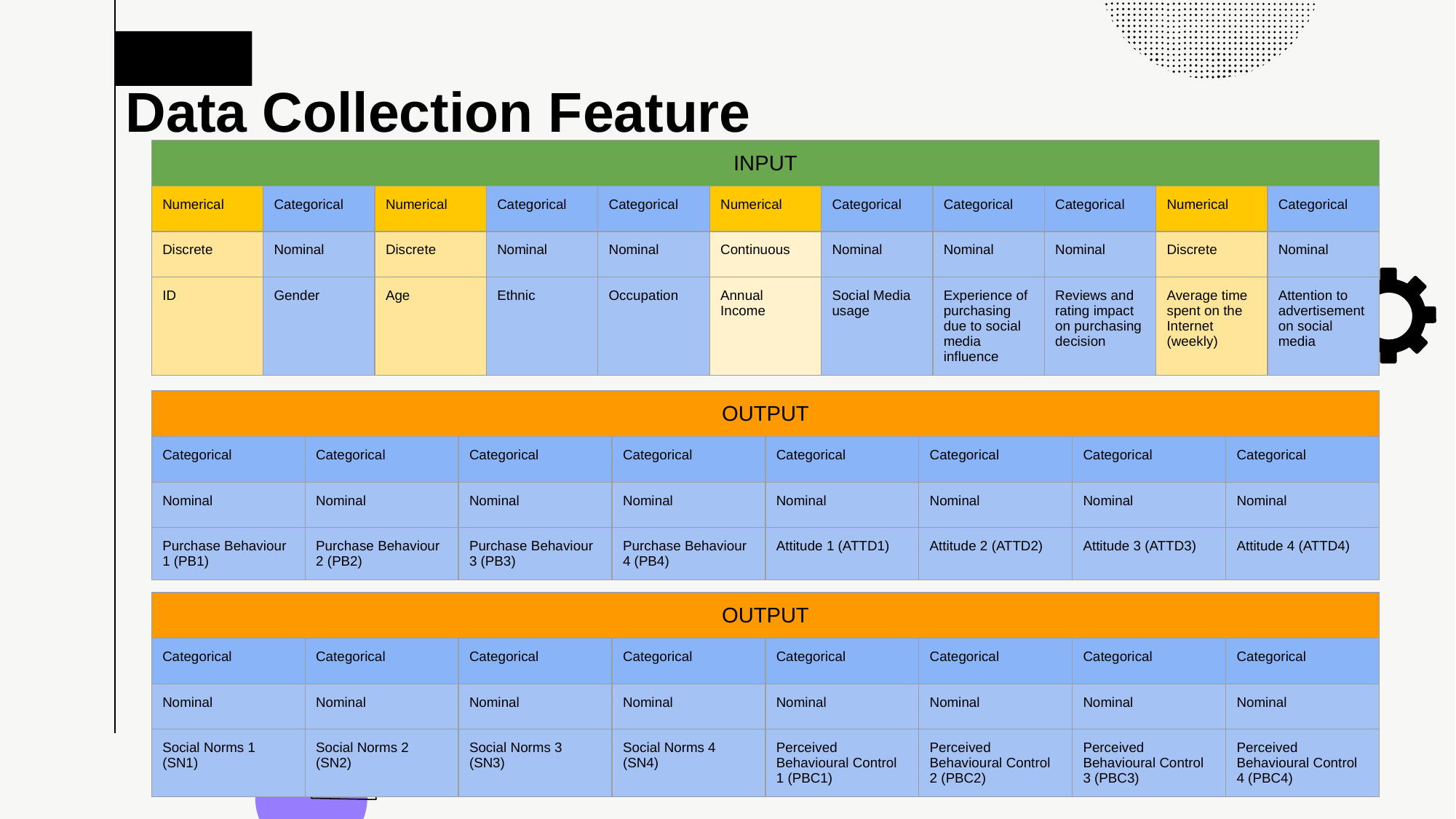

# Data Collection Feature
| INPUT |  |  |  |  |  |  |  |  |  |  |
| --- | --- | --- | --- | --- | --- | --- | --- | --- | --- | --- |
| Numerical | Categorical | Numerical | Categorical | Categorical | Numerical | Categorical | Categorical | Categorical | Numerical | Categorical |
| Discrete | Nominal | Discrete | Nominal | Nominal | Continuous | Nominal | Nominal | Nominal | Discrete | Nominal |
| ID | Gender | Age | Ethnic | Occupation | Annual Income | Social Media usage | Experience of purchasing due to social media influence | Reviews and rating impact on purchasing decision | Average time spent on the Internet (weekly) | Attention to advertisement on social media |
| OUTPUT |  |  |  |  |  |  |  |
| --- | --- | --- | --- | --- | --- | --- | --- |
| Categorical | Categorical | Categorical | Categorical | Categorical | Categorical | Categorical | Categorical |
| Nominal | Nominal | Nominal | Nominal | Nominal | Nominal | Nominal | Nominal |
| Purchase Behaviour 1 (PB1) | Purchase Behaviour 2 (PB2) | Purchase Behaviour 3 (PB3) | Purchase Behaviour 4 (PB4) | Attitude 1 (ATTD1) | Attitude 2 (ATTD2) | Attitude 3 (ATTD3) | Attitude 4 (ATTD4) |
| OUTPUT |  |  |  |  |  |  |  |
| --- | --- | --- | --- | --- | --- | --- | --- |
| Categorical | Categorical | Categorical | Categorical | Categorical | Categorical | Categorical | Categorical |
| Nominal | Nominal | Nominal | Nominal | Nominal | Nominal | Nominal | Nominal |
| Social Norms 1 (SN1) | Social Norms 2 (SN2) | Social Norms 3 (SN3) | Social Norms 4 (SN4) | Perceived Behavioural Control 1 (PBC1) | Perceived Behavioural Control 2 (PBC2) | Perceived Behavioural Control 3 (PBC3) | Perceived Behavioural Control 4 (PBC4) |